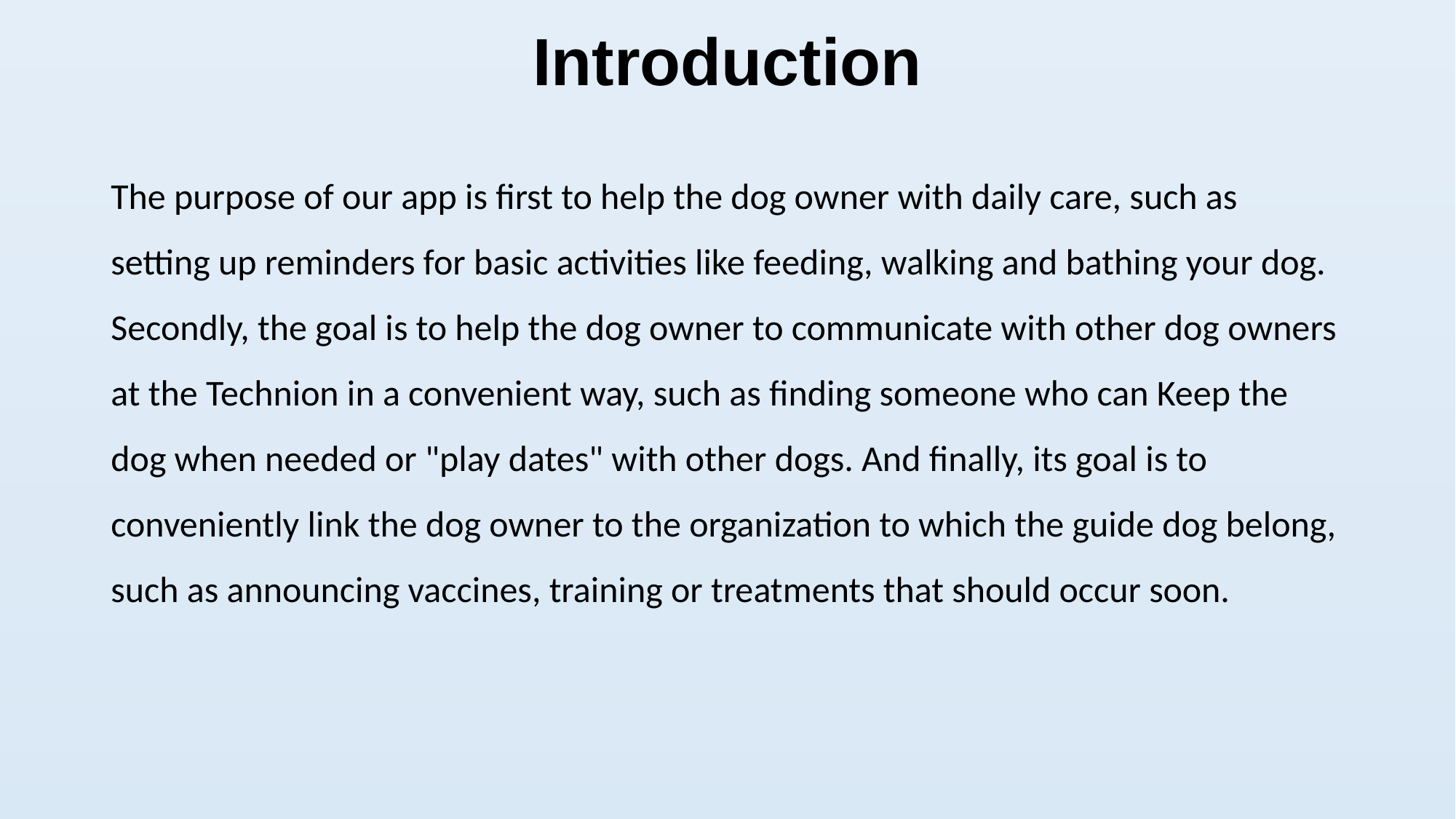

# Introduction
The purpose of our app is first to help the dog owner with daily care, such as setting up reminders for basic activities like feeding, walking and bathing your dog. Secondly, the goal is to help the dog owner to communicate with other dog owners at the Technion in a convenient way, such as finding someone who can Keep the dog when needed or "play dates" with other dogs. And finally, its goal is to conveniently link the dog owner to the organization to which the guide dog belong, such as announcing vaccines, training or treatments that should occur soon.